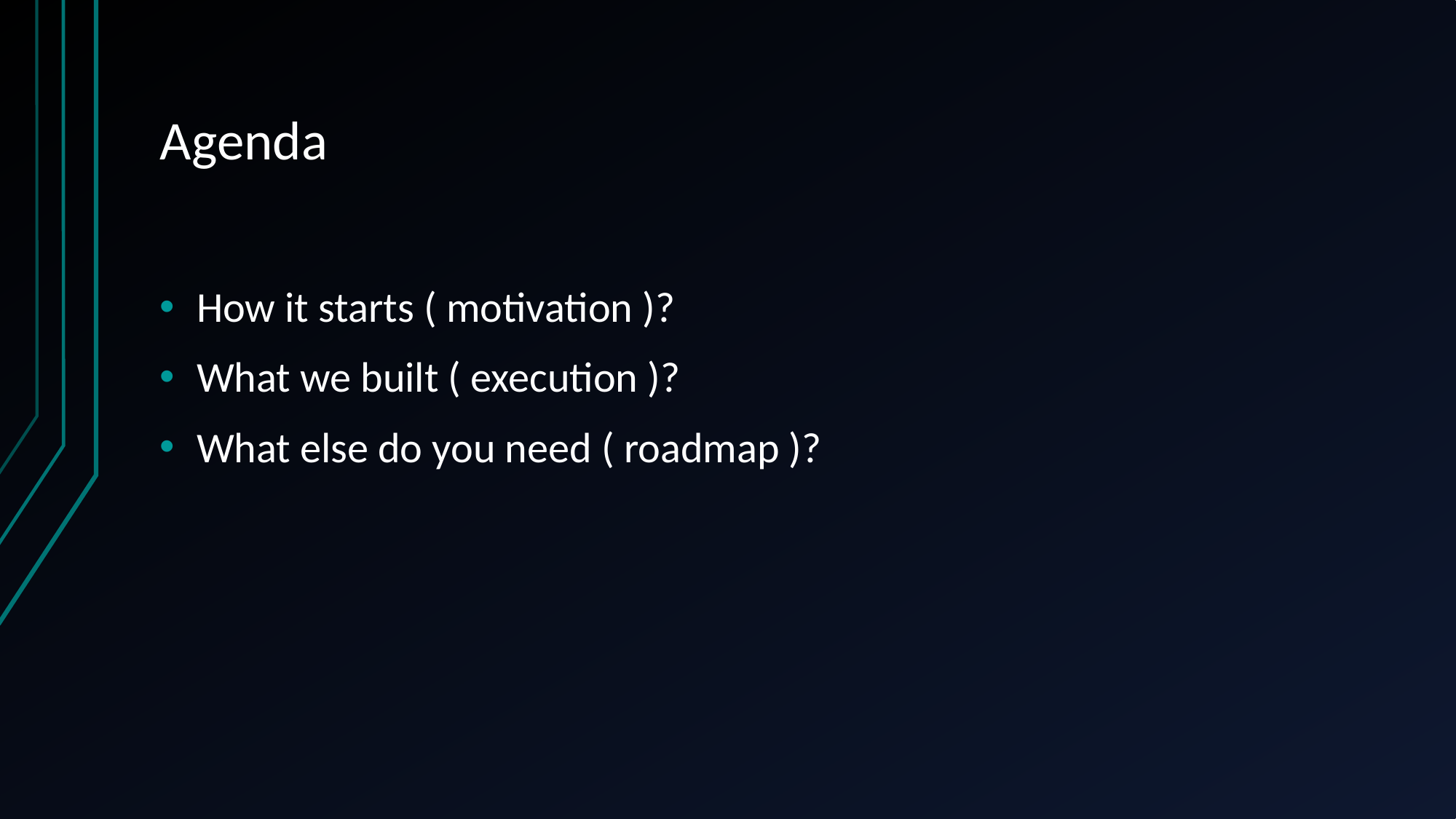

# Agenda

How it starts ( motivation )?
What we built ( execution )?
What else do you need ( roadmap )?